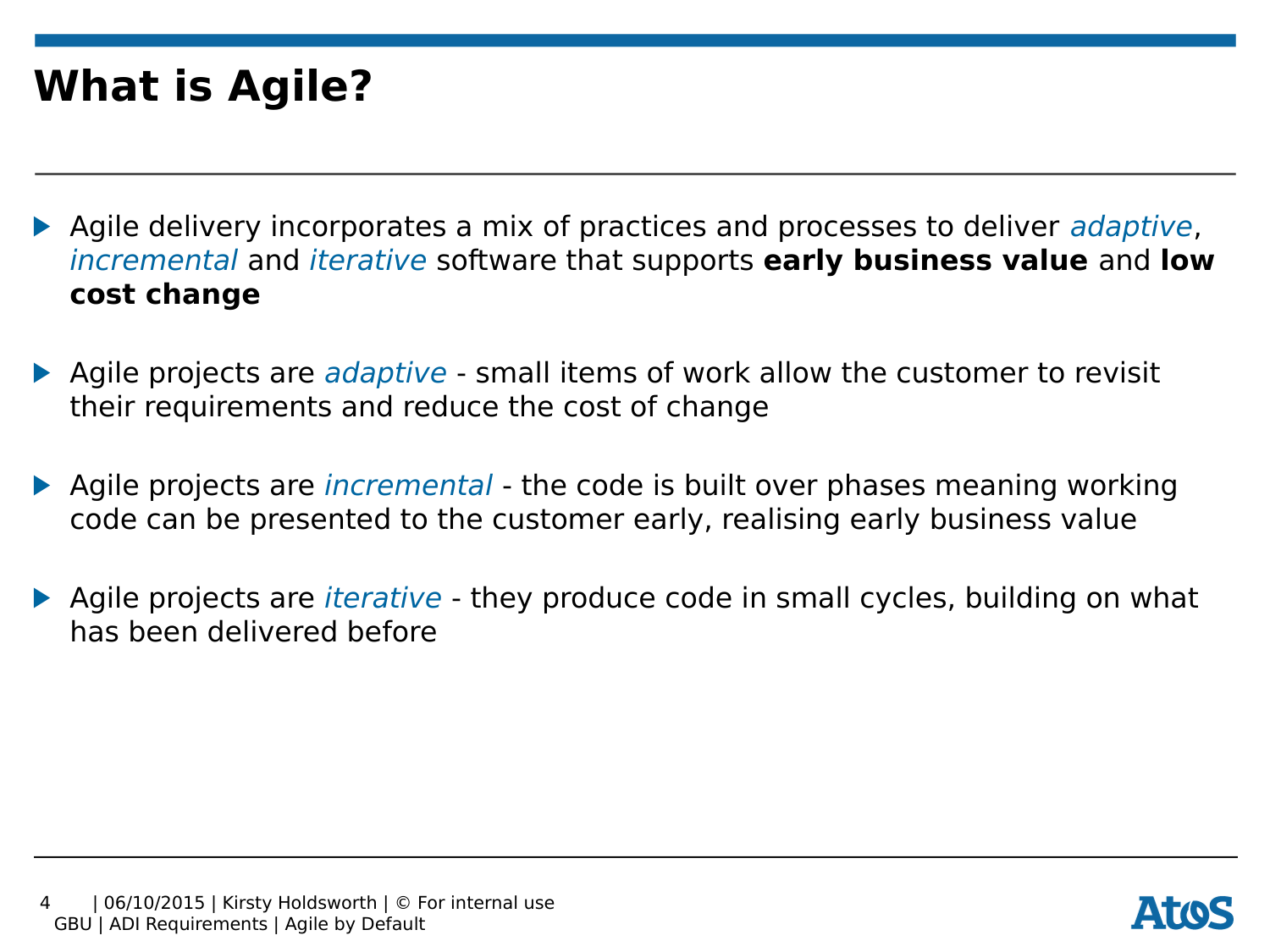

# What is Agile?
Agile delivery incorporates a mix of practices and processes to deliver adaptive, incremental and iterative software that supports early business value and low cost change

Agile projects are adaptive - small items of work allow the customer to revisit their requirements and reduce the cost of change

Agile projects are incremental - the code is built over phases meaning working code can be presented to the customer early, realising early business value

Agile projects are iterative - they produce code in small cycles, building on what has been delivered before
4